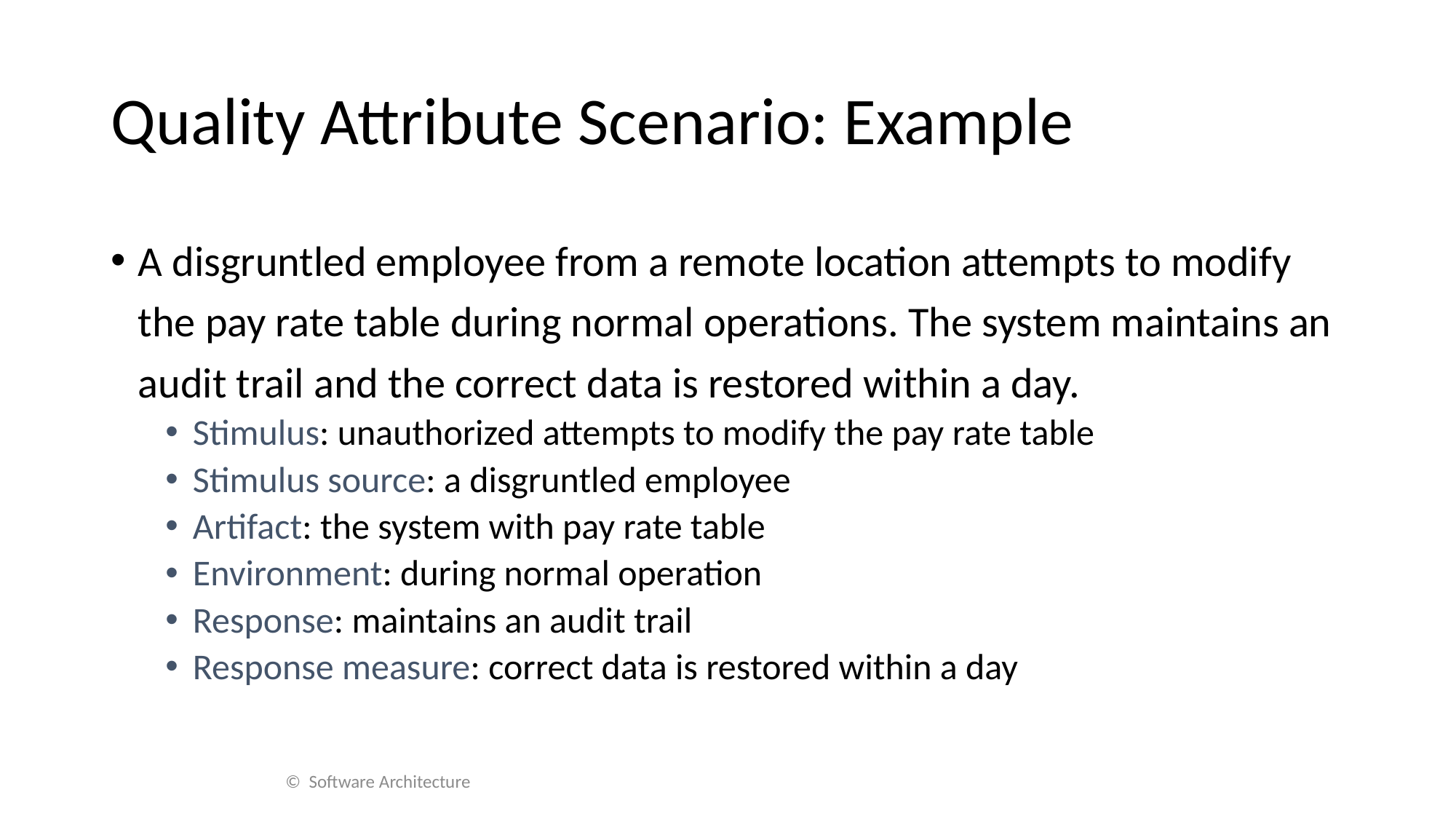

# Quality Attribute Scenario: Example
A disgruntled employee from a remote location attempts to modify the pay rate table during normal operations. The system maintains an audit trail and the correct data is restored within a day.
Stimulus: unauthorized attempts to modify the pay rate table
Stimulus source: a disgruntled employee
Artifact: the system with pay rate table
Environment: during normal operation
Response: maintains an audit trail
Response measure: correct data is restored within a day

©  Software Architecture